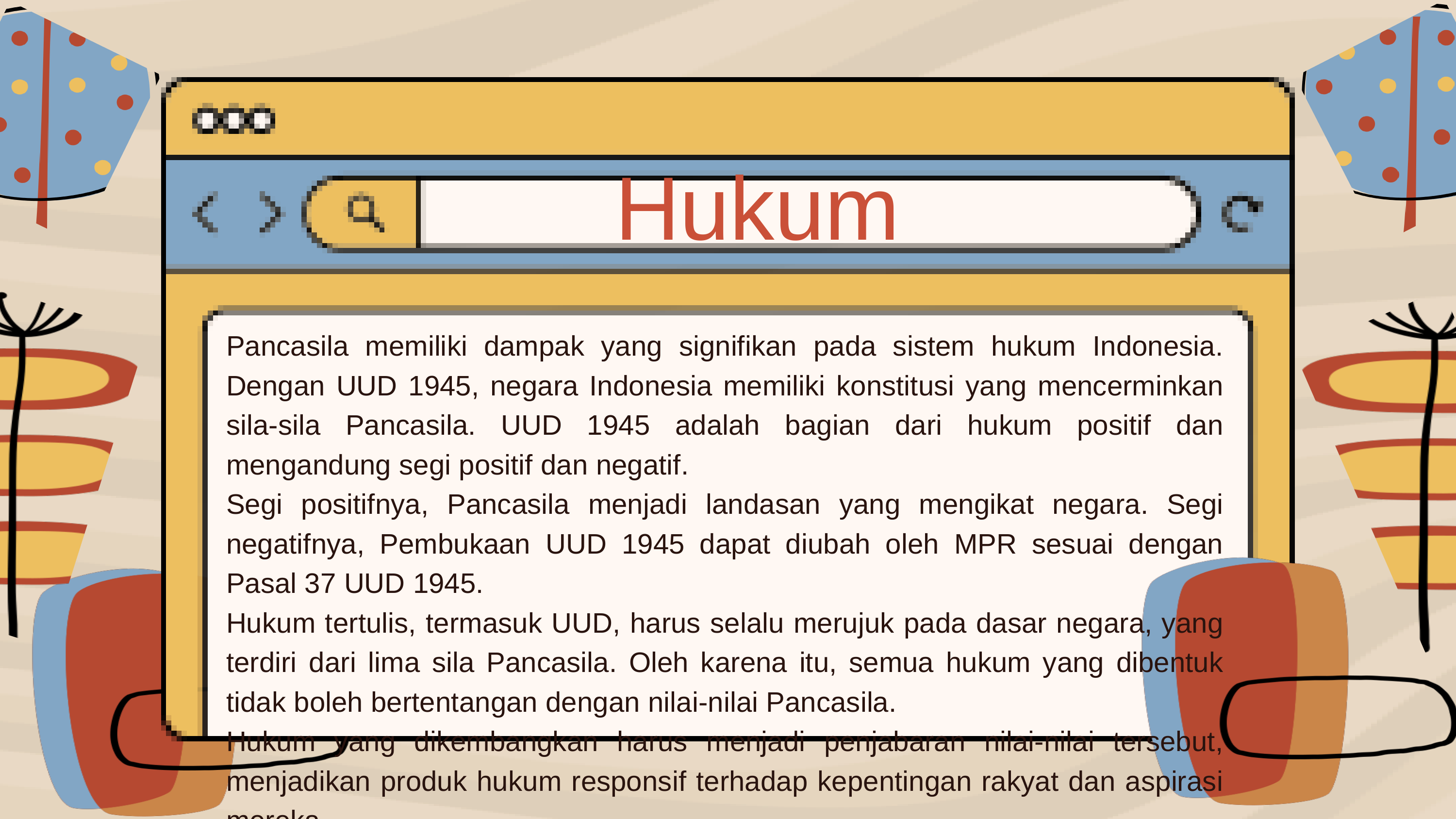

Hukum

Pancasila memiliki dampak yang signifikan pada sistem hukum Indonesia. Dengan UUD 1945, negara Indonesia memiliki konstitusi yang mencerminkan sila-sila Pancasila. UUD 1945 adalah bagian dari hukum positif dan mengandung segi positif dan negatif.
Segi positifnya, Pancasila menjadi landasan yang mengikat negara. Segi negatifnya, Pembukaan UUD 1945 dapat diubah oleh MPR sesuai dengan Pasal 37 UUD 1945.
Hukum tertulis, termasuk UUD, harus selalu merujuk pada dasar negara, yang terdiri dari lima sila Pancasila. Oleh karena itu, semua hukum yang dibentuk tidak boleh bertentangan dengan nilai-nilai Pancasila.
Hukum yang dikembangkan harus menjadi penjabaran nilai-nilai tersebut, menjadikan produk hukum responsif terhadap kepentingan rakyat dan aspirasi mereka.